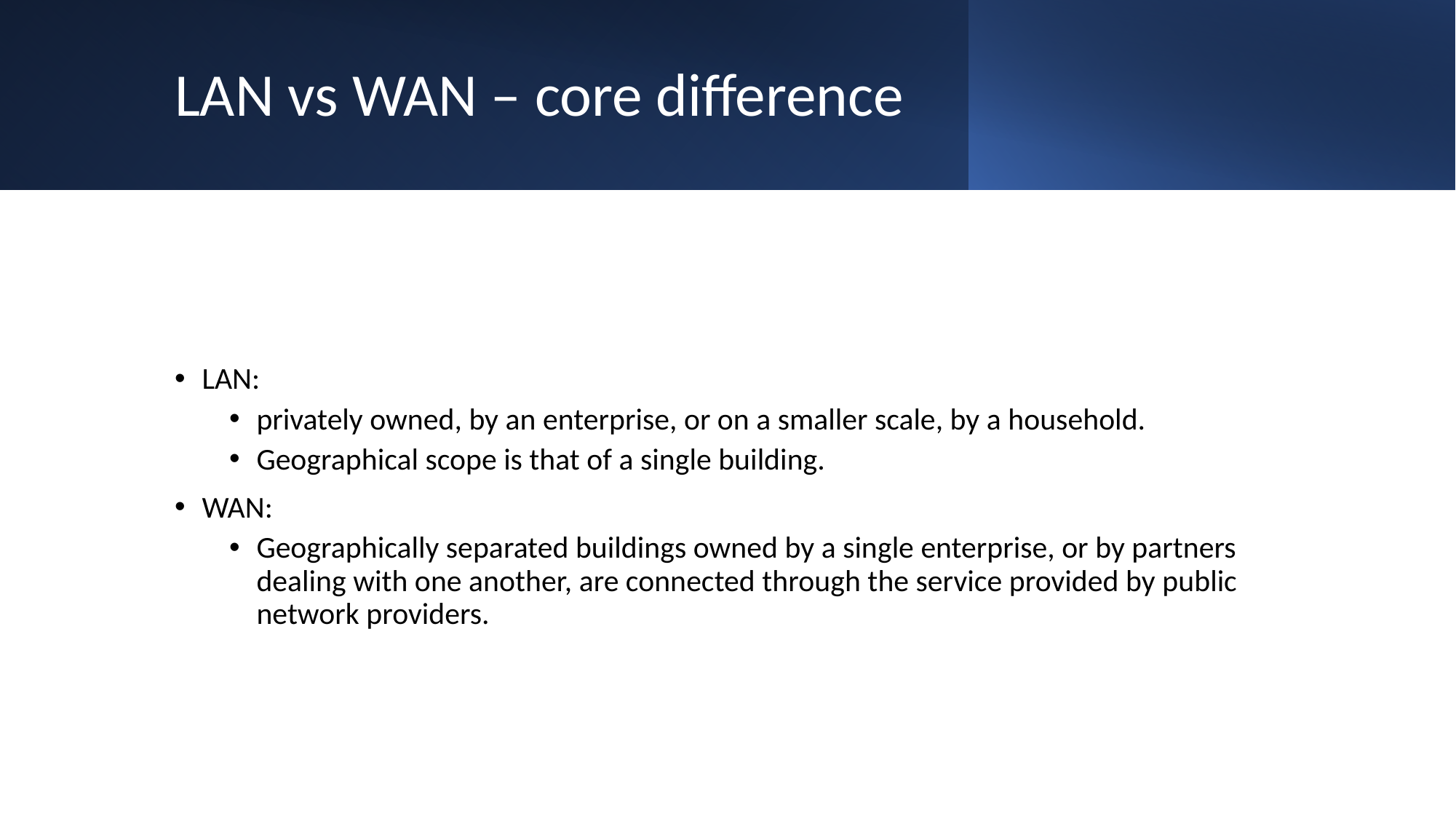

# LAN vs WAN – core difference
LAN:
privately owned, by an enterprise, or on a smaller scale, by a household.
Geographical scope is that of a single building.
WAN:
Geographically separated buildings owned by a single enterprise, or by partners dealing with one another, are connected through the service provided by public network providers.